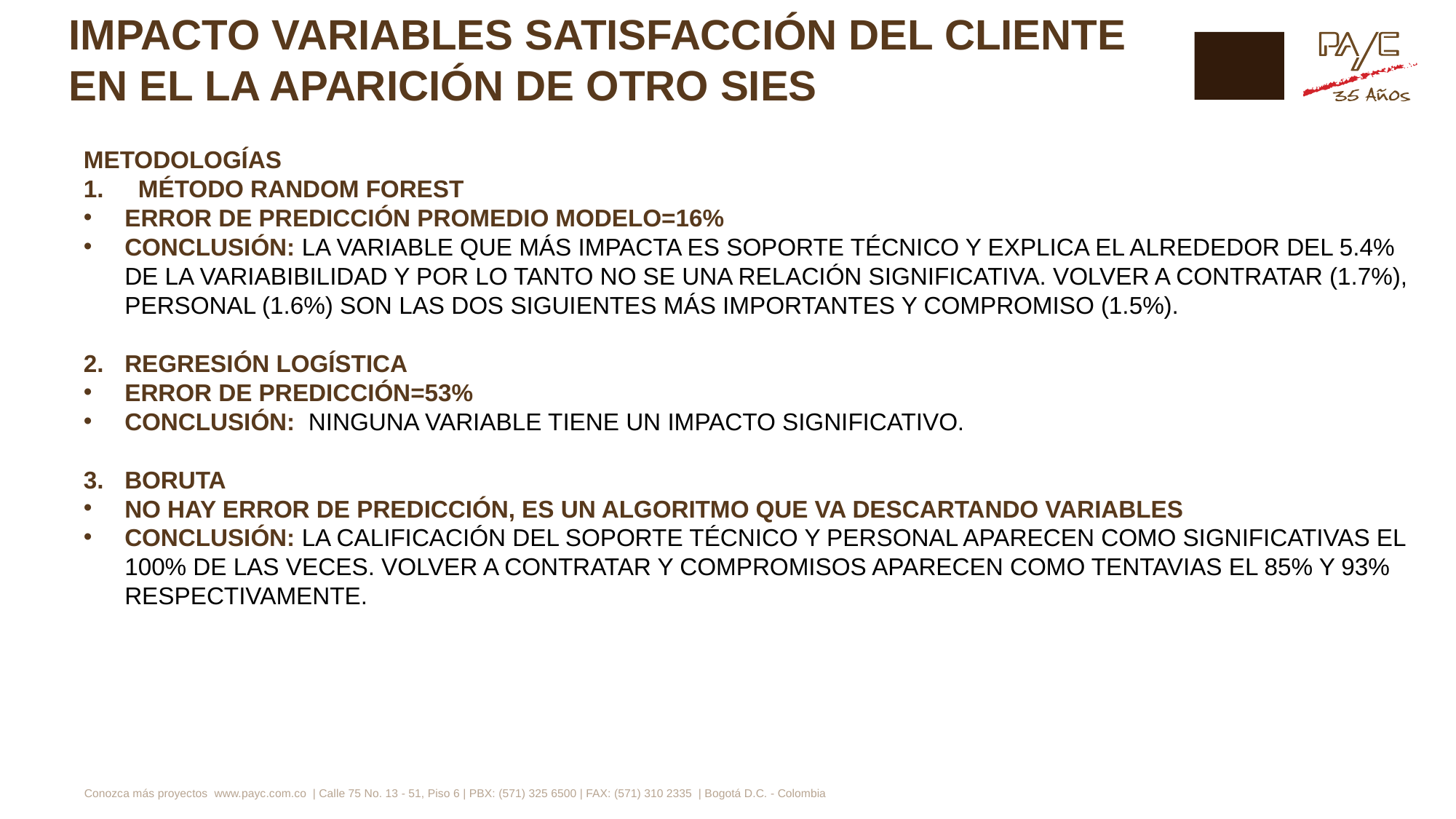

# IMPACTO VARIABLES SATISFACCIÓN DEL CLIENTE EN EL LA APARICIÓN DE OTRO SIES
METODOLOGÍAS
MÉTODO RANDOM FOREST
ERROR DE PREDICCIÓN PROMEDIO MODELO=16%
CONCLUSIÓN: LA VARIABLE QUE MÁS IMPACTA ES SOPORTE TÉCNICO Y EXPLICA EL ALREDEDOR DEL 5.4% DE LA VARIABIBILIDAD Y POR LO TANTO NO SE UNA RELACIÓN SIGNIFICATIVA. VOLVER A CONTRATAR (1.7%), PERSONAL (1.6%) SON LAS DOS SIGUIENTES MÁS IMPORTANTES Y COMPROMISO (1.5%).

REGRESIÓN LOGÍSTICA
ERROR DE PREDICCIÓN=53%
CONCLUSIÓN:  NINGUNA VARIABLE TIENE UN IMPACTO SIGNIFICATIVO.

BORUTA
NO HAY ERROR DE PREDICCIÓN, ES UN ALGORITMO QUE VA DESCARTANDO VARIABLES
CONCLUSIÓN: LA CALIFICACIÓN DEL SOPORTE TÉCNICO Y PERSONAL APARECEN COMO SIGNIFICATIVAS EL 100% DE LAS VECES. VOLVER A CONTRATAR Y COMPROMISOS APARECEN COMO TENTAVIAS EL 85% Y 93% RESPECTIVAMENTE.